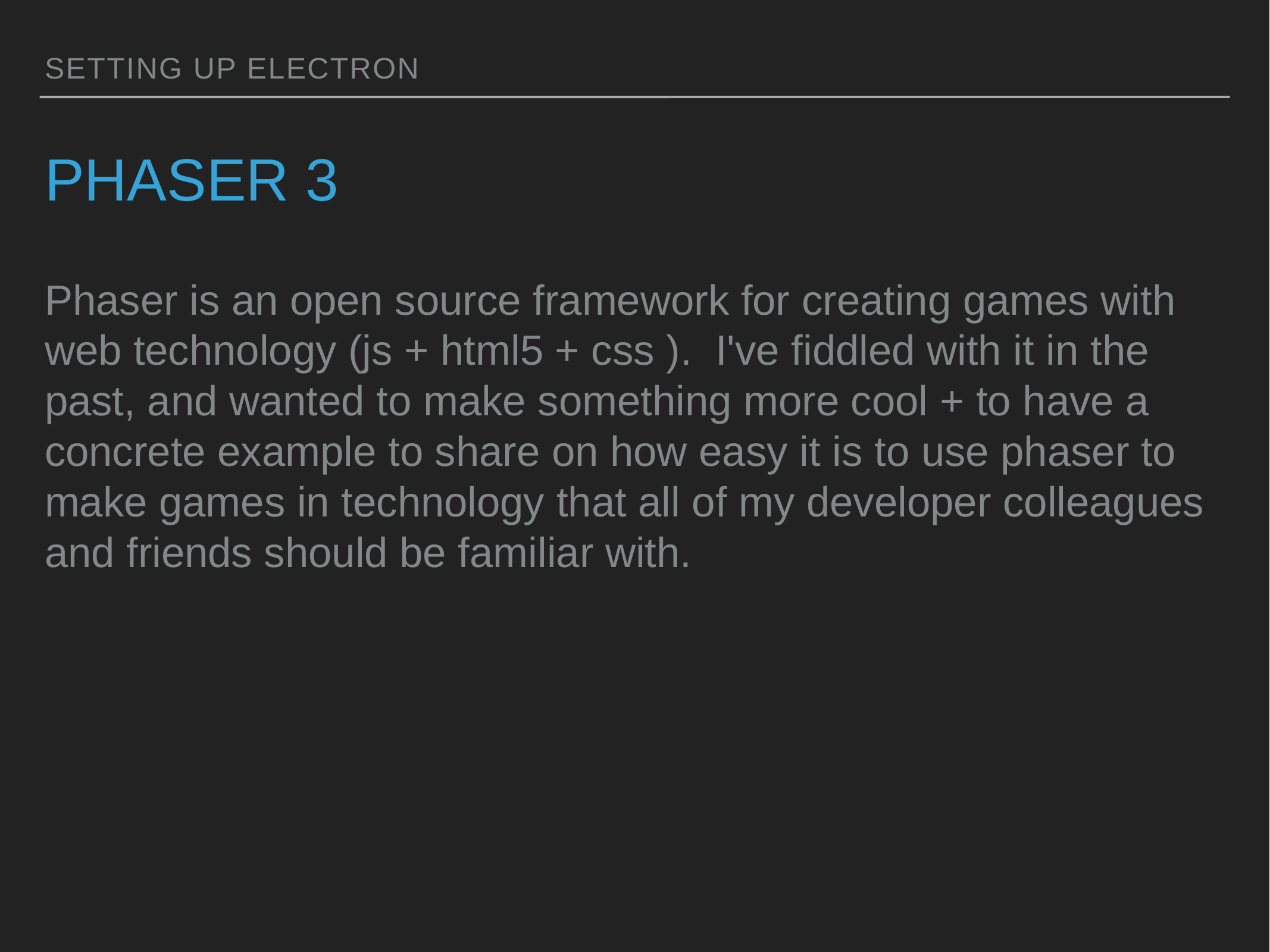

Setting up Electron
# Phaser 3
Phaser is an open source framework for creating games with web technology (js + html5 + css ).  I've fiddled with it in the past, and wanted to make something more cool + to have a concrete example to share on how easy it is to use phaser to make games in technology that all of my developer colleagues and friends should be familiar with.